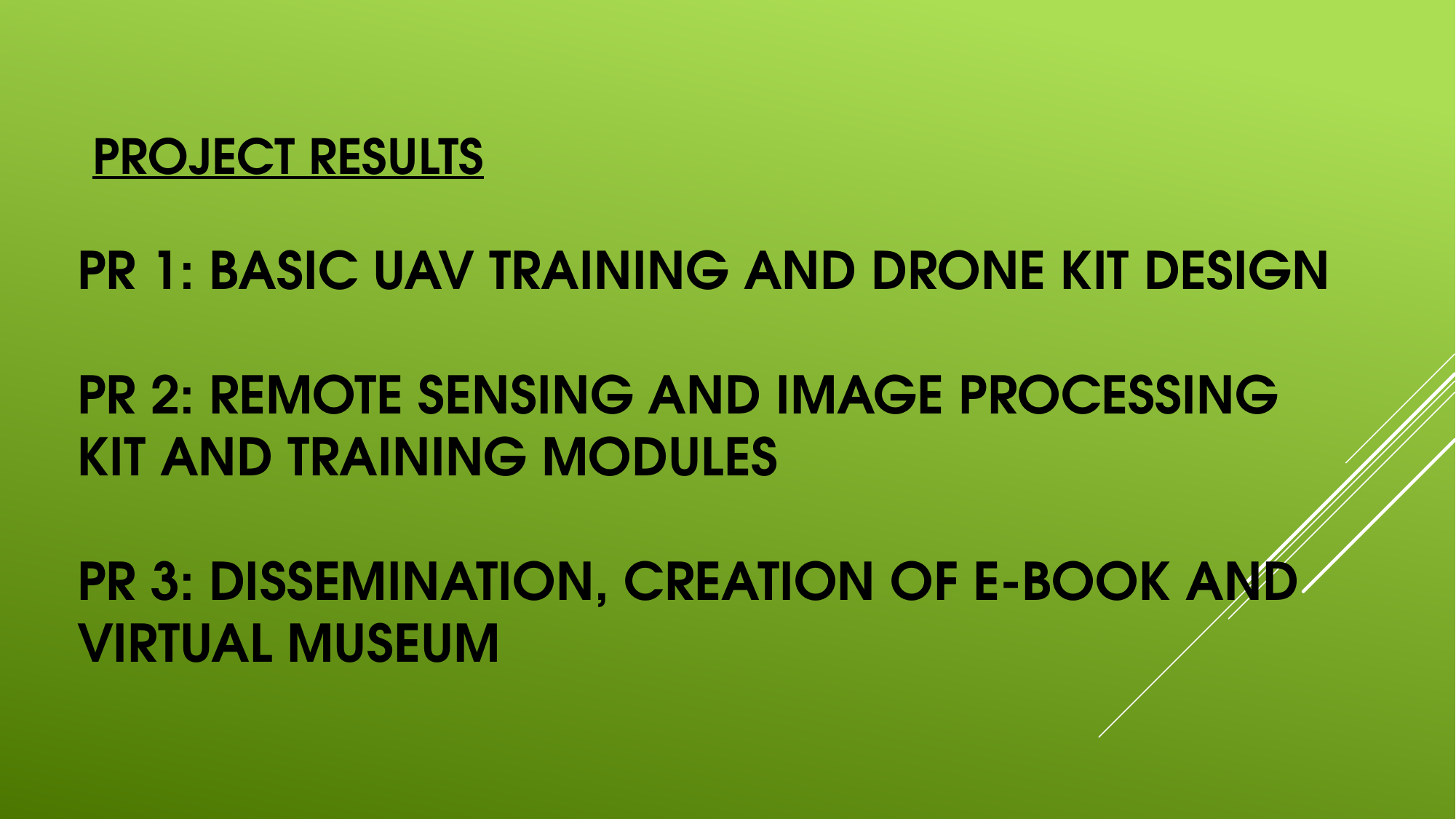

PROJECT RESULTS
# PR 1: Basic UAV Training and Drone Kit Design PR 2: Remote Sensing and Image Processing Kit and Training Modules PR 3: Dissemination, Creation of e-book and Virtual Museum